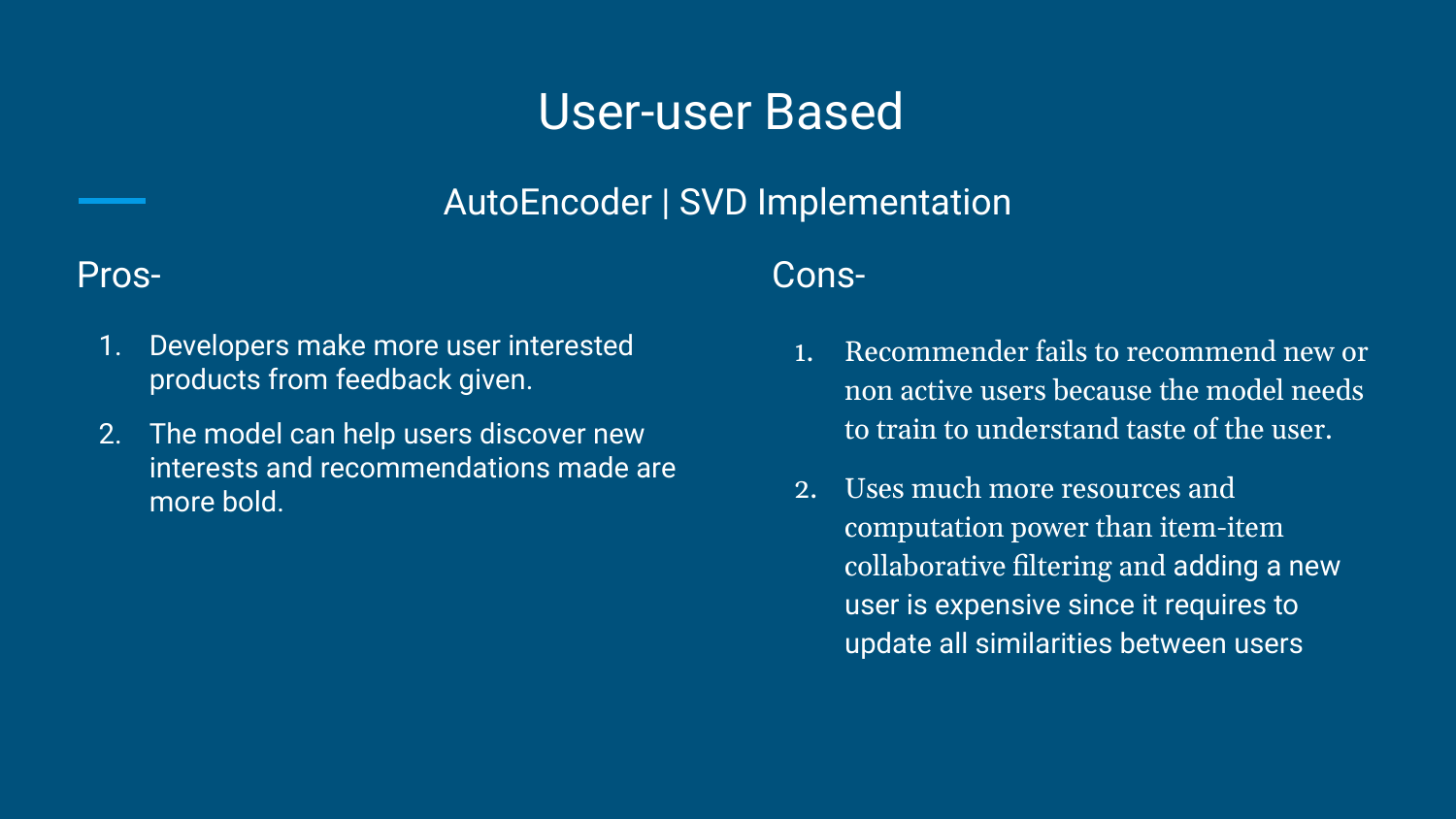

# User-user Based
AutoEncoder | SVD Implementation
Pros-
Developers make more user interested products from feedback given.
The model can help users discover new interests and recommendations made are more bold.

Cons-
Recommender fails to recommend new or non active users because the model needs to train to understand taste of the user.
Uses much more resources and computation power than item-item collaborative filtering and adding a new user is expensive since it requires to update all similarities between users